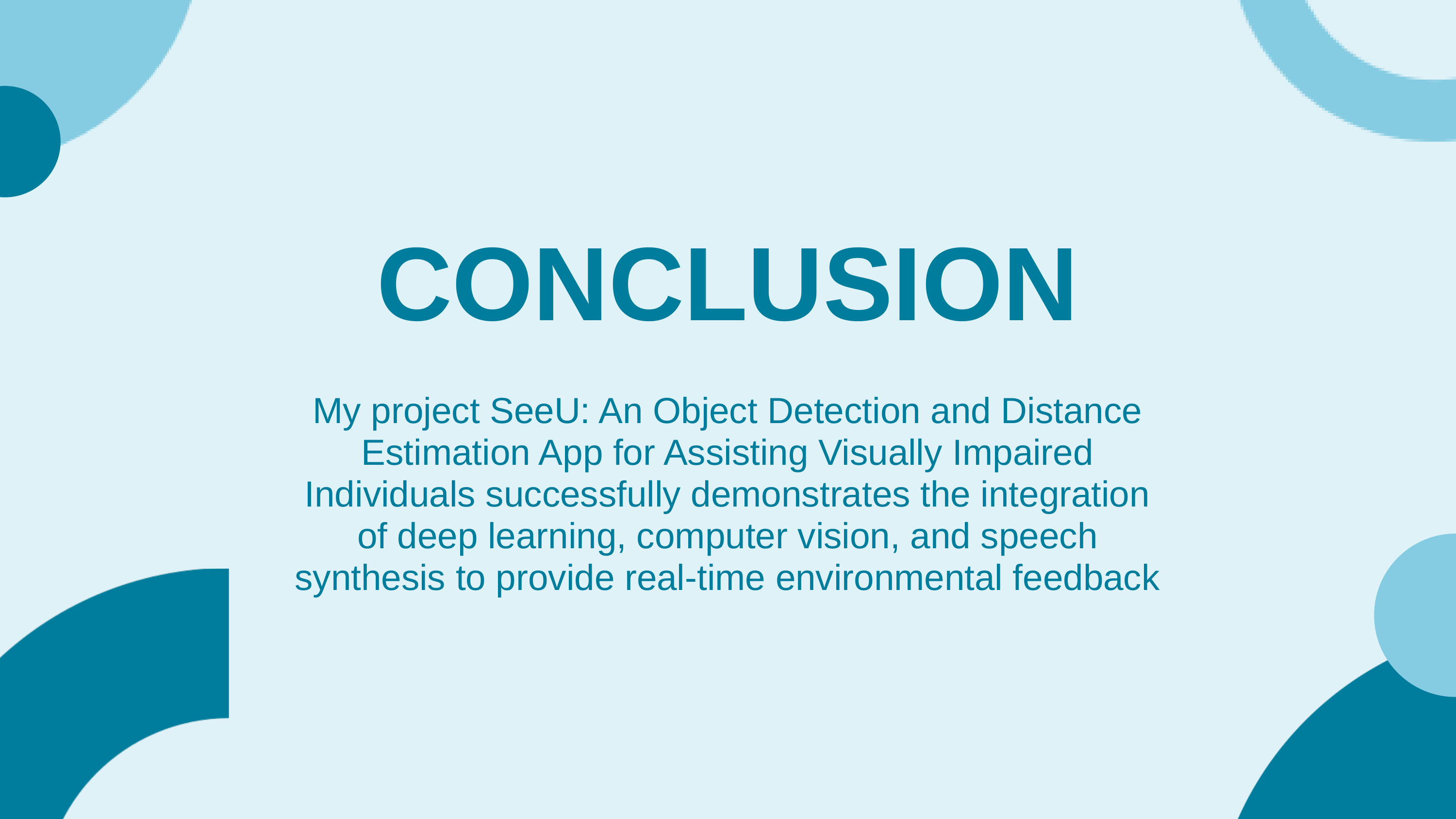

CONCLUSION
My project SeeU: An Object Detection and Distance Estimation App for Assisting Visually Impaired Individuals successfully demonstrates the integration of deep learning, computer vision, and speech synthesis to provide real-time environmental feedback